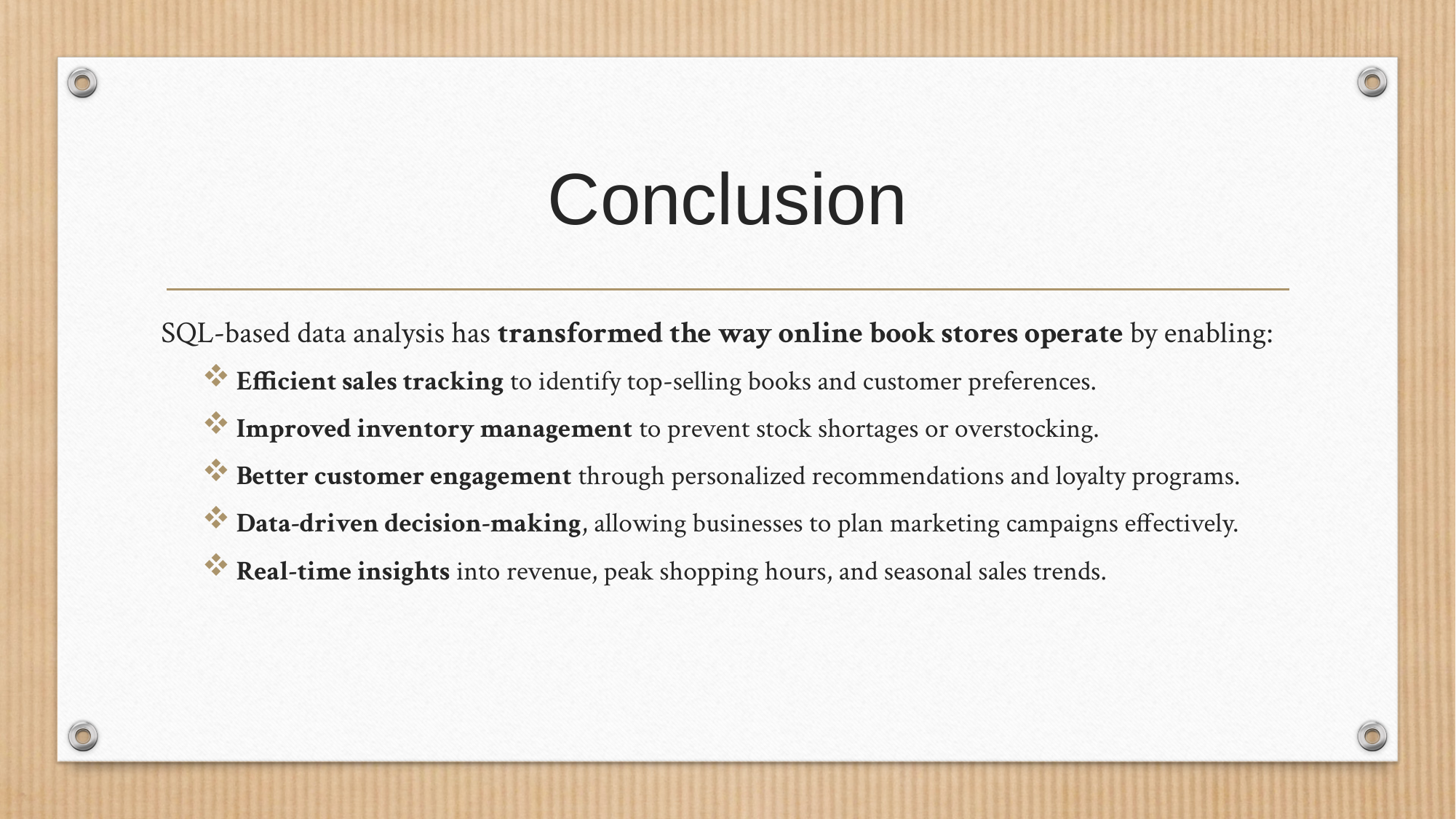

# Conclusion
  SQL-based data analysis has transformed the way online book stores operate by enabling:
Efficient sales tracking to identify top-selling books and customer preferences.
Improved inventory management to prevent stock shortages or overstocking.
Better customer engagement through personalized recommendations and loyalty programs.
Data-driven decision-making, allowing businesses to plan marketing campaigns effectively.
Real-time insights into revenue, peak shopping hours, and seasonal sales trends.